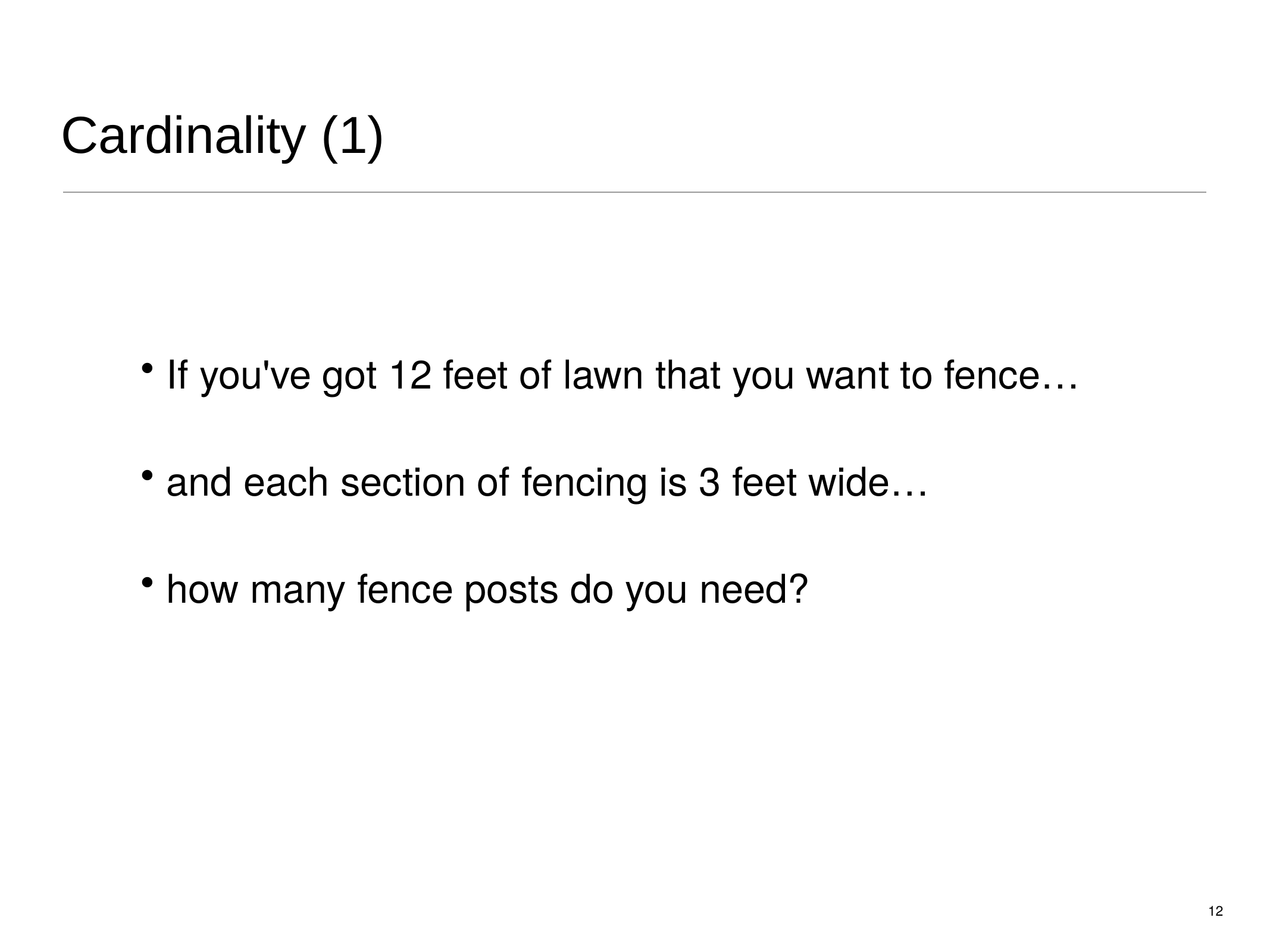

# Cardinality (1)

If you've got 12 feet of lawn that you want to fence…
and each section of fencing is 3 feet wide…
how many fence posts do you need?
12